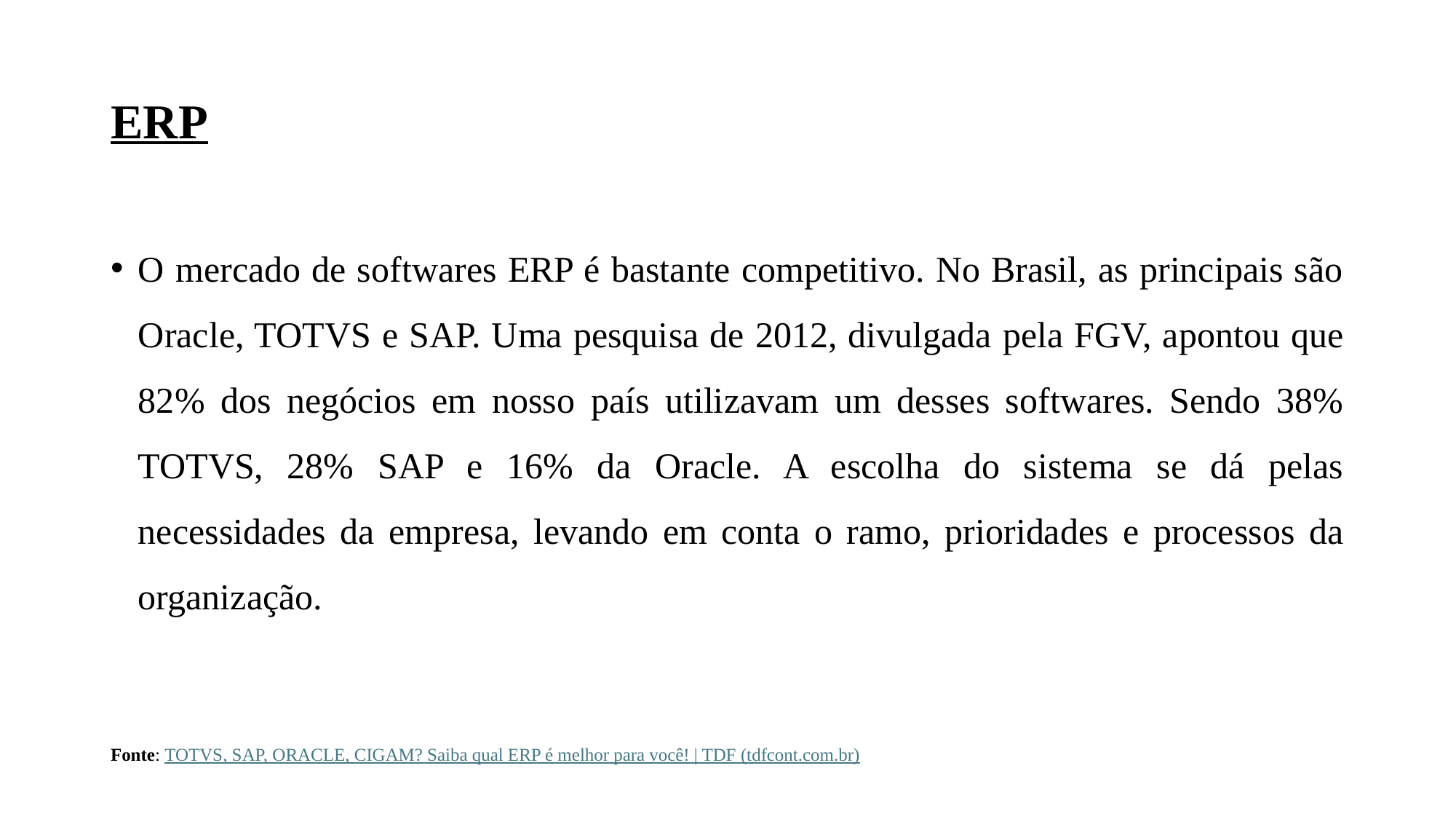

# ERP
O mercado de softwares ERP é bastante competitivo. No Brasil, as principais são Oracle, TOTVS e SAP. Uma pesquisa de 2012, divulgada pela FGV, apontou que 82% dos negócios em nosso país utilizavam um desses softwares. Sendo 38% TOTVS, 28% SAP e 16% da Oracle. A escolha do sistema se dá pelas necessidades da empresa, levando em conta o ramo, prioridades e processos da organização.
Fonte: TOTVS, SAP, ORACLE, CIGAM? Saiba qual ERP é melhor para você! | TDF (tdfcont.com.br)